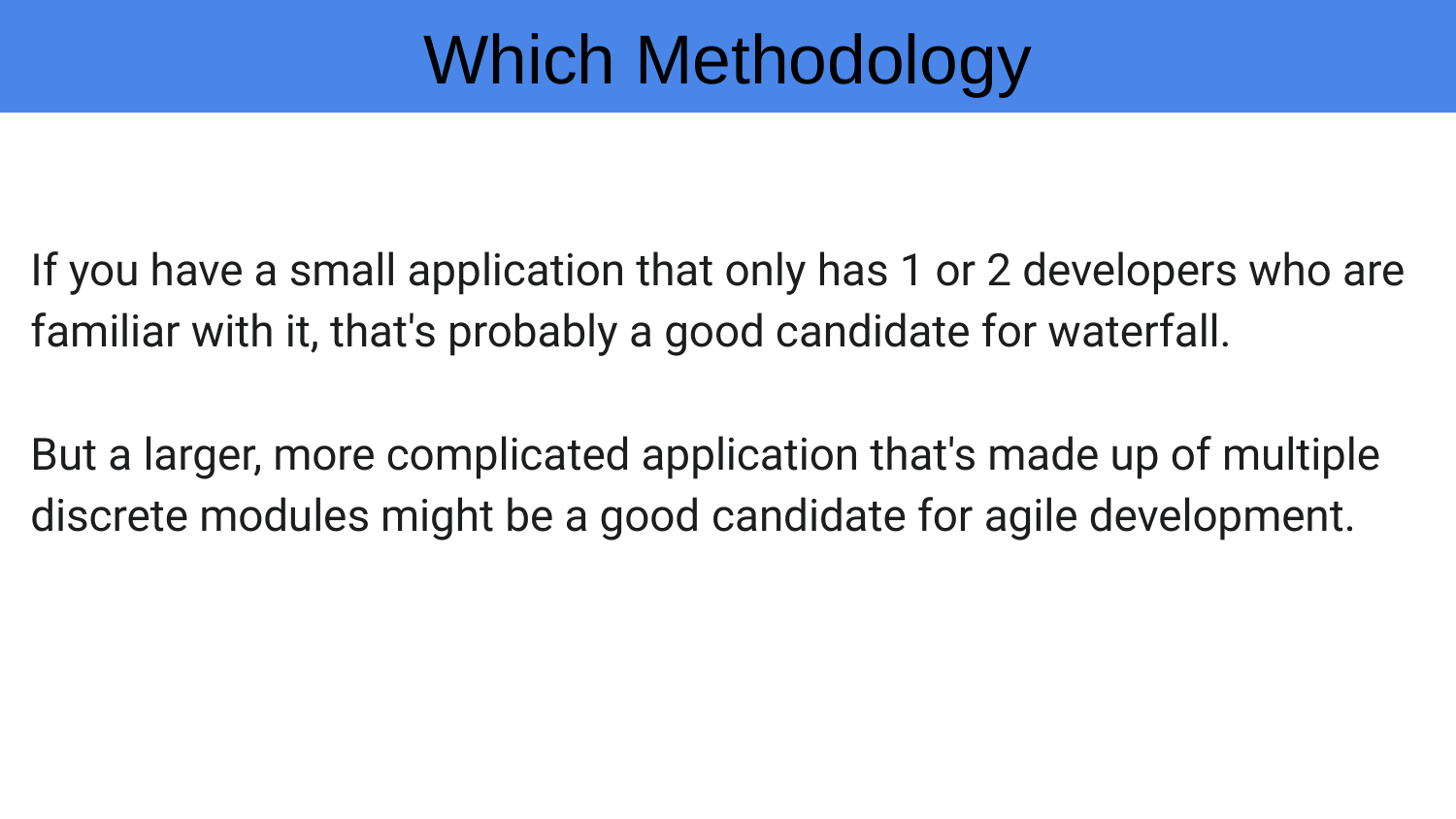

# Which Methodology
If you have a small application that only has 1 or 2 developers who are familiar with it, that's probably a good candidate for waterfall.

But a larger, more complicated application that's made up of multiple discrete modules might be a good candidate for agile development.